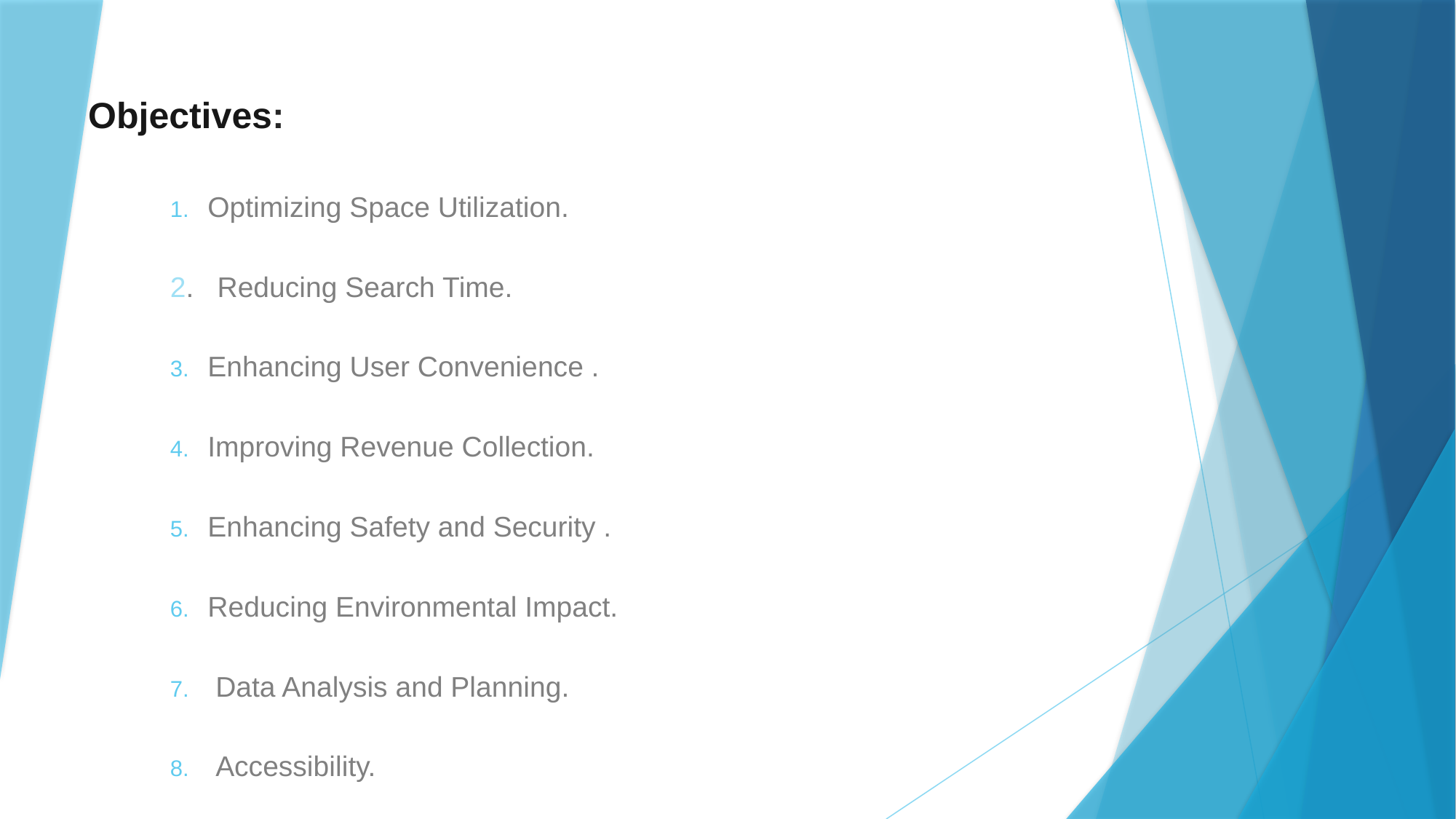

# Objectives:
Optimizing Space Utilization.
2.   Reducing Search Time.
Enhancing User Convenience .
Improving Revenue Collection.
Enhancing Safety and Security .
Reducing Environmental Impact.
 Data Analysis and Planning.
 Accessibility.